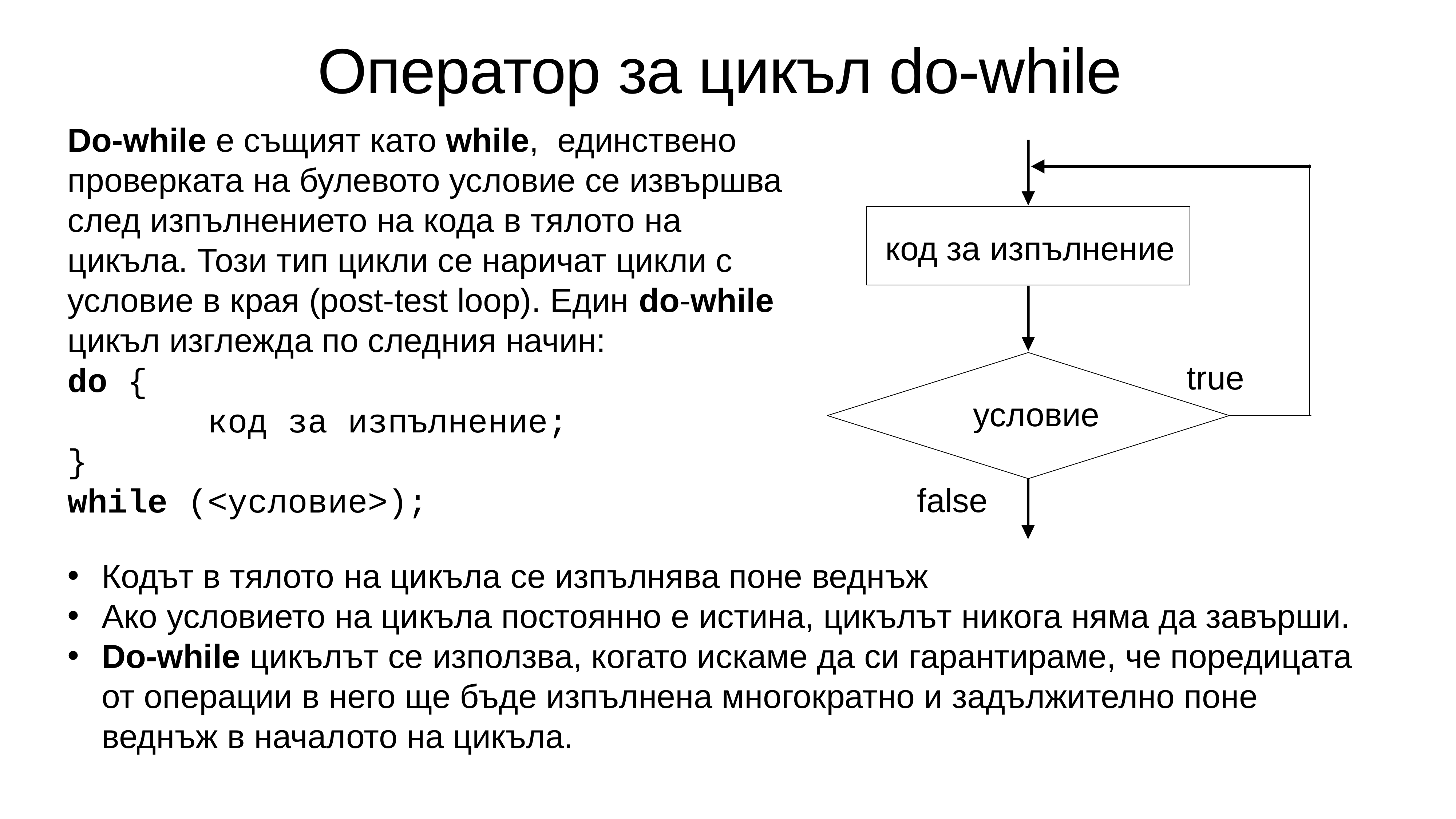

# Оператор за цикъл do-while
Do-while е същият като while,  единствено проверката на булевото условие се извършва след изпълнението на кода в тялото на цикъла. Този тип цикли се наричат цикли с условие в края (post-test loop). Един do-while цикъл изглежда по следния начин:
do {
       код за изпълнение;
}
while (<условие>);

код за изпълнение

true
условие

false

Кодът в тялото на цикъла се изпълнява поне веднъж
Ако условието на цикъла постоянно е истина, цикълът никога няма да завърши.
Do-while цикълът се използва, когато искаме да си гарантираме, че поредицата от операции в него ще бъде изпълнена многократно и задължително поне веднъж в началото на цикъла.